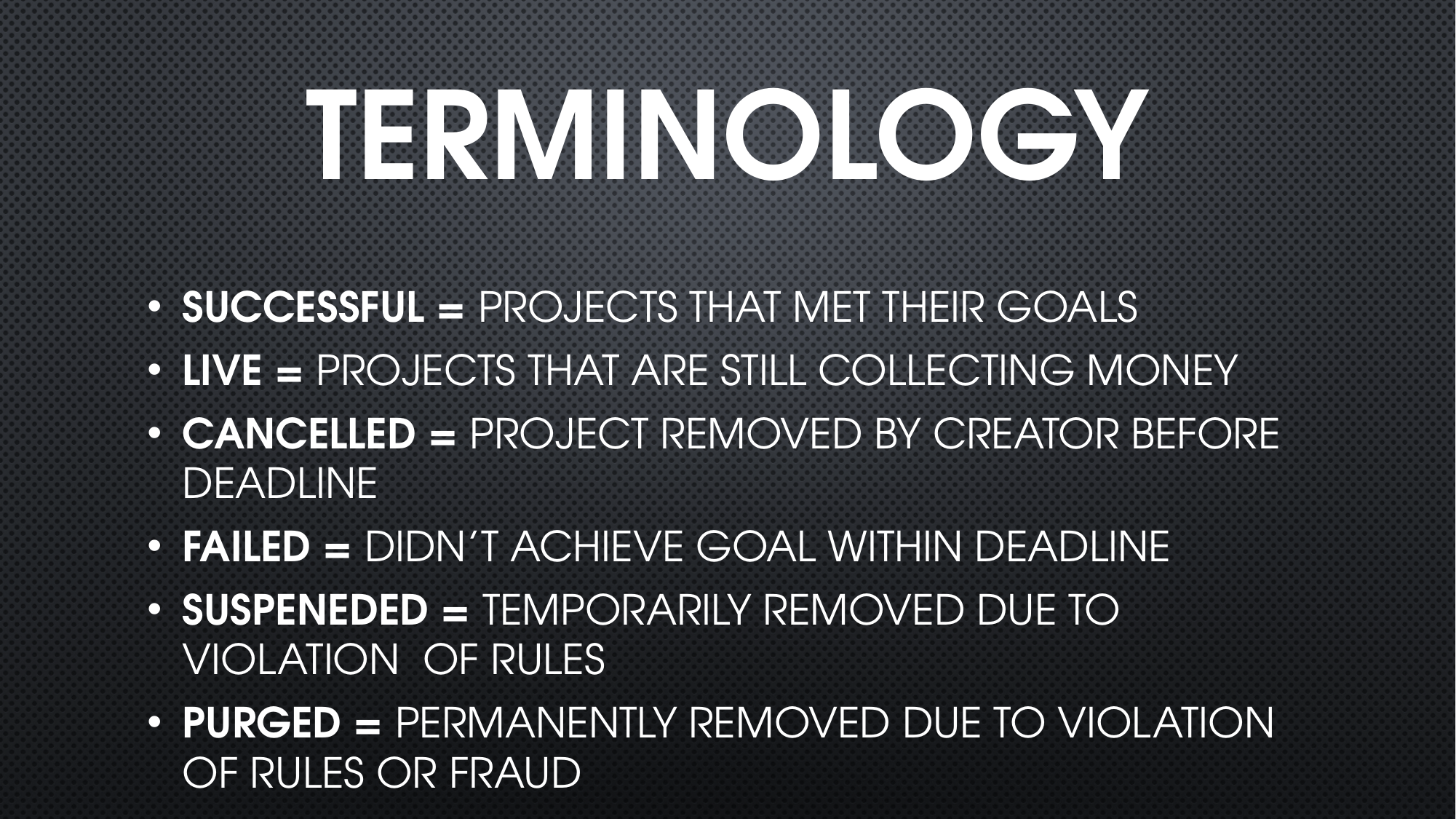

# TERMINOLOGY
SUCCESSFUL = PROJECTS THAT MET THEIR GOALS
LIVE = PROJECTS THAT ARE STILL COLLECTING MONEY
CANCELLED = PROJECT REMOVED BY CREATOR BEFORE DEADLINE
FAILED = DIDN’T ACHIEVE GOAL WITHIN DEADLINE
SUSPENEDED = TEMPORARILY REMOVED DUE TO VIOLATION  OF RULES
PURGED = PERMANENTLY REMOVED DUE TO VIOLATION OF RULES OR FRAUD